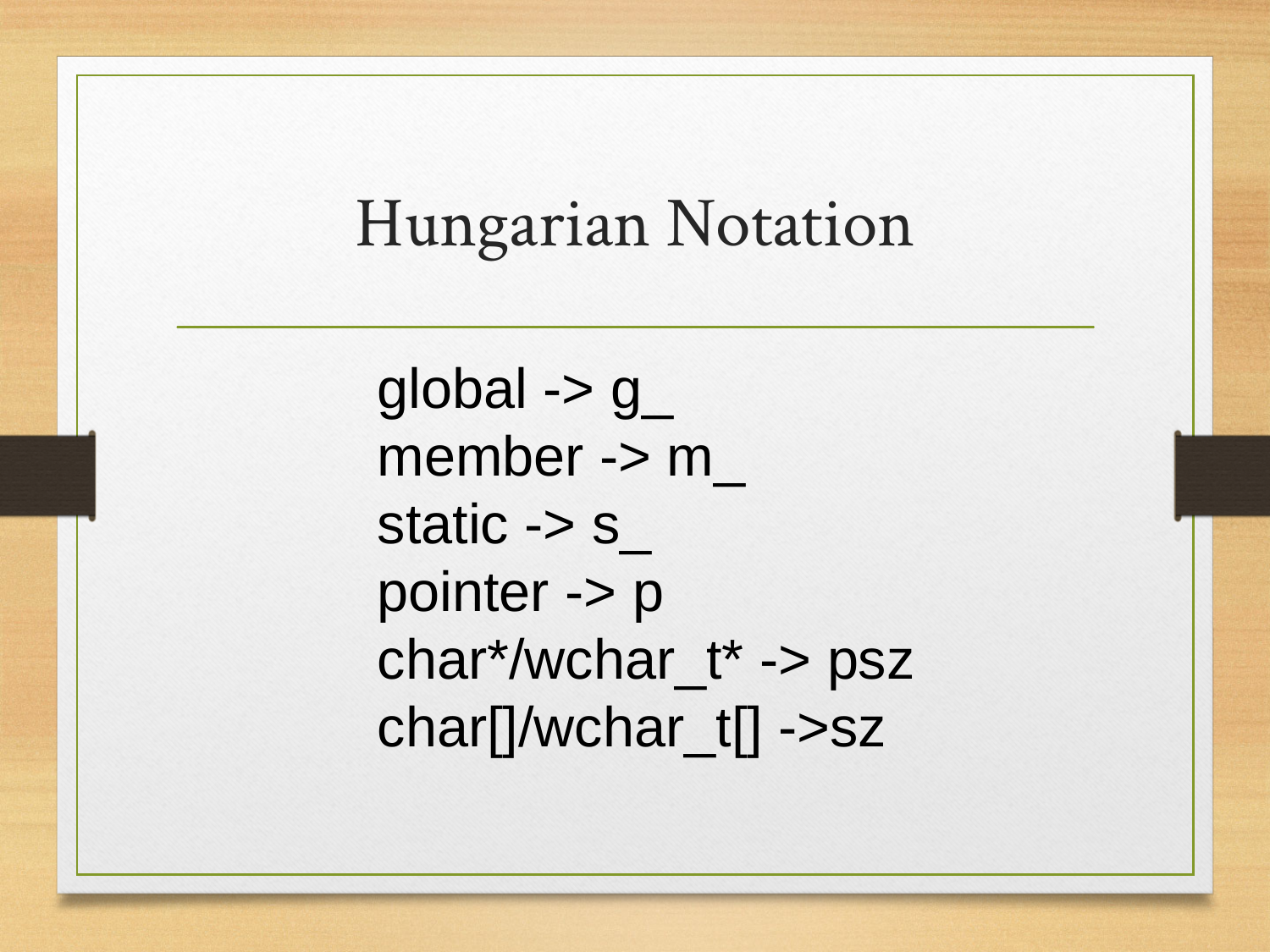

# Hungarian Notation
global -> g_
member -> m_
static -> s_
pointer -> p
char*/wchar_t* -> psz
char[]/wchar_t[] ->sz